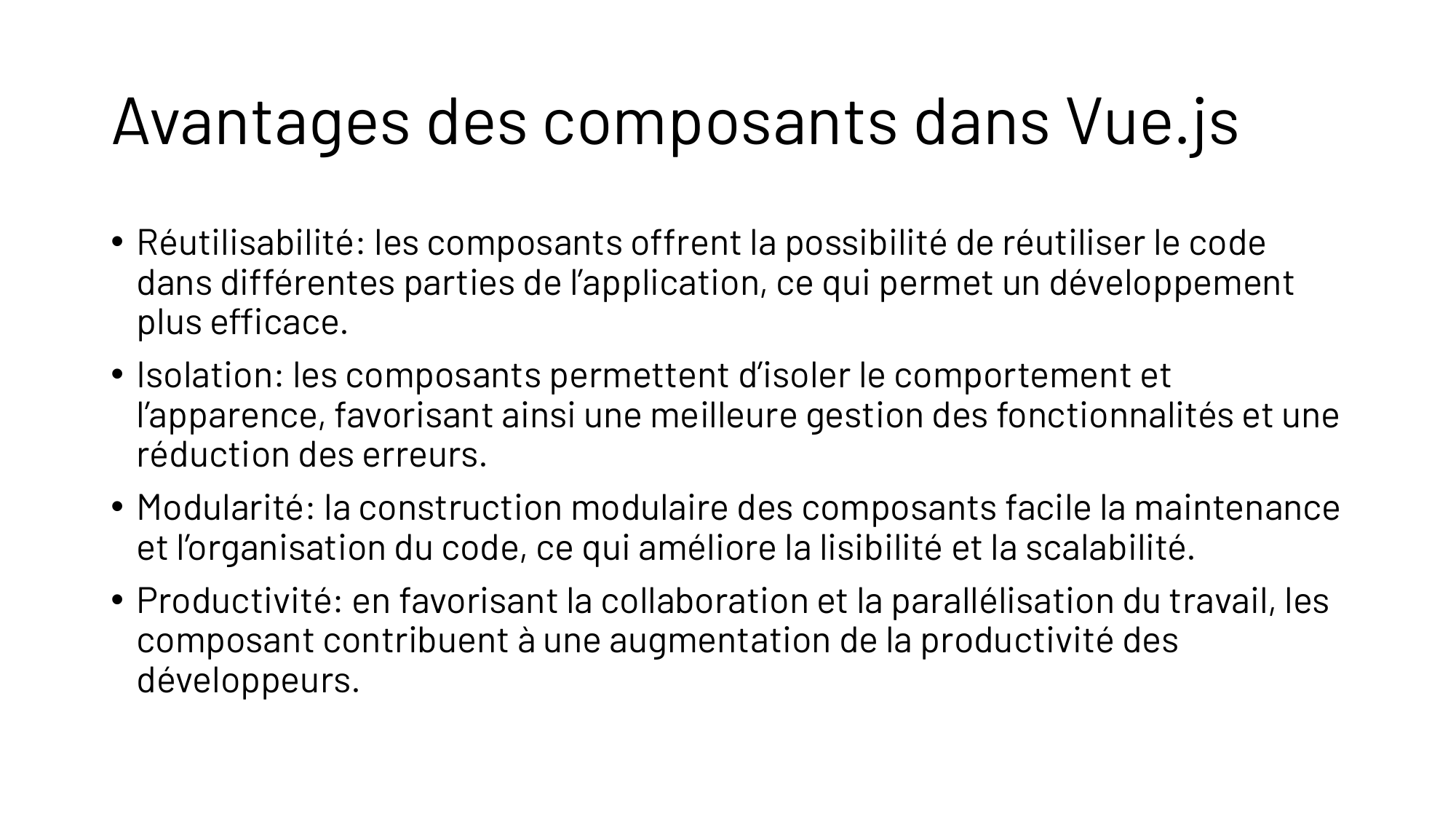

# Avantages des composants dans Vue.js
Réutilisabilité: les composants offrent la possibilité de réutiliser le code dans différentes parties de l’application, ce qui permet un développement plus efficace.
Isolation: les composants permettent d’isoler le comportement et l’apparence, favorisant ainsi une meilleure gestion des fonctionnalités et une réduction des erreurs.
Modularité: la construction modulaire des composants facile la maintenance et l’organisation du code, ce qui améliore la lisibilité et la scalabilité.
Productivité: en favorisant la collaboration et la parallélisation du travail, les composant contribuent à une augmentation de la productivité des développeurs.